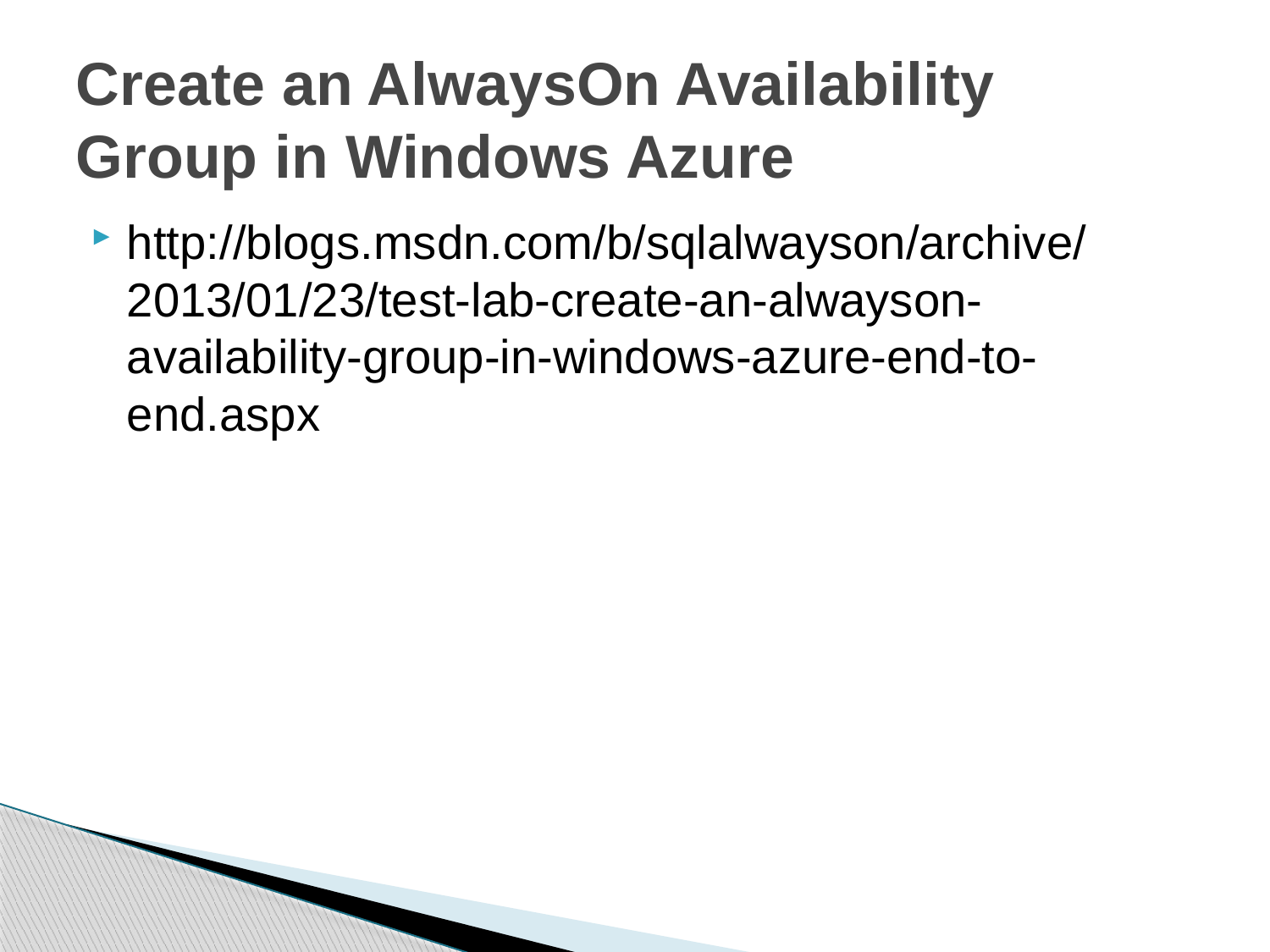

# Create an AlwaysOn Availability Group in Windows Azure
http://blogs.msdn.com/b/sqlalwayson/archive/2013/01/23/test-lab-create-an-alwayson-availability-group-in-windows-azure-end-to-end.aspx